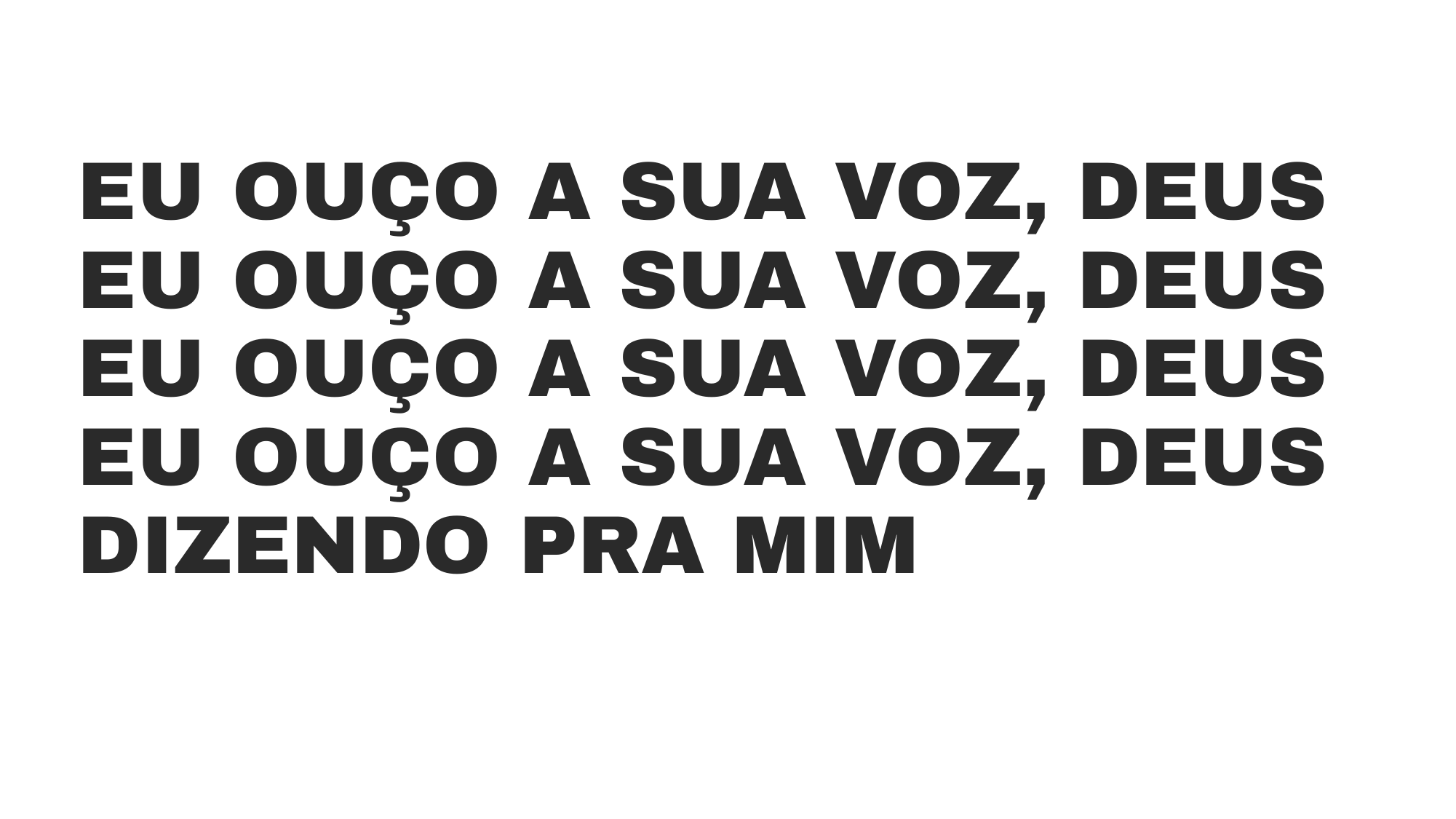

EU OUÇO A SUA VOZ, DEUS
EU OUÇO A SUA VOZ, DEUS
EU OUÇO A SUA VOZ, DEUS
EU OUÇO A SUA VOZ, DEUS
DIZENDO PRA MIM